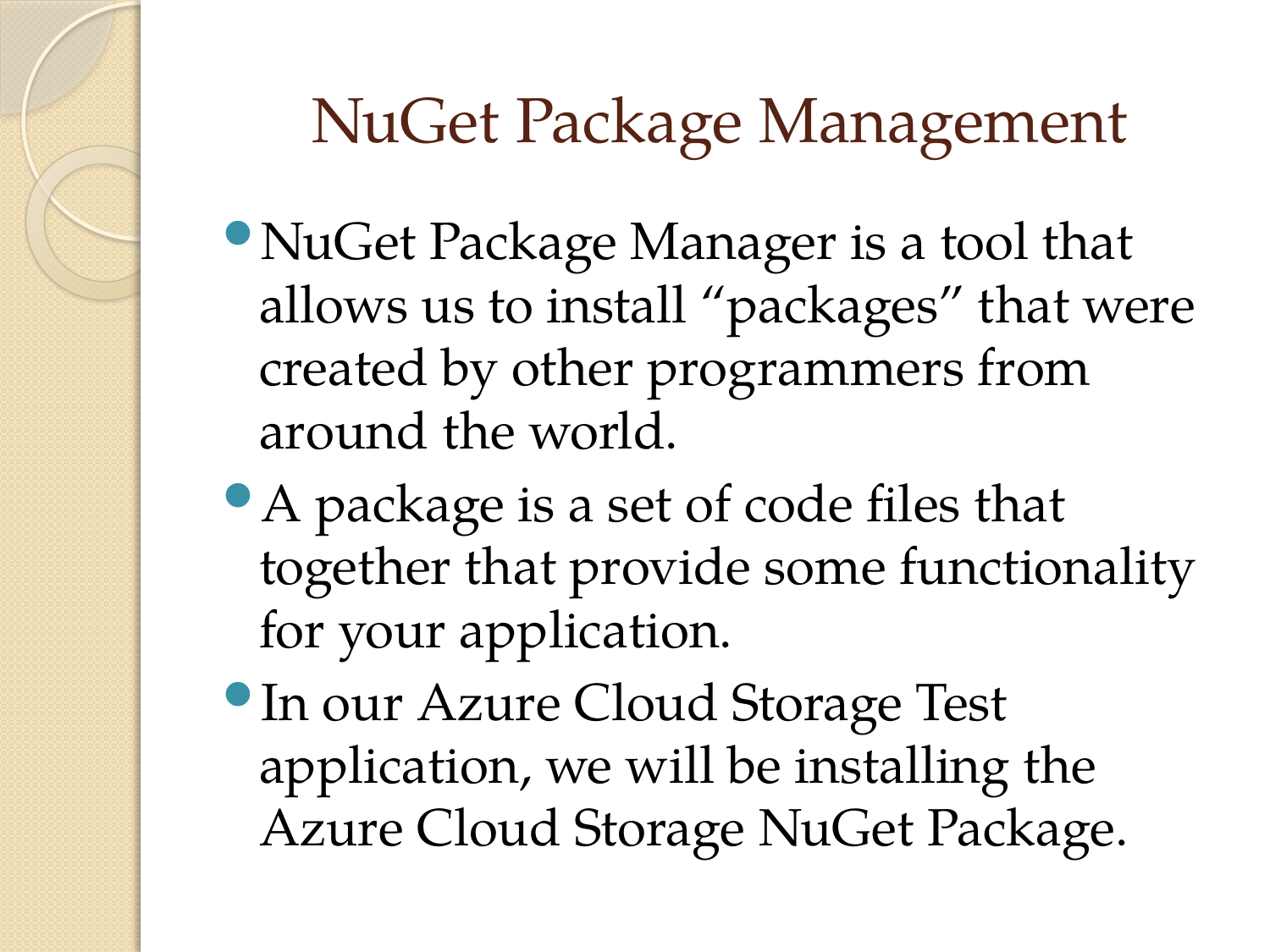

# NuGet Package Management
NuGet Package Manager is a tool that allows us to install “packages” that were created by other programmers from around the world.
A package is a set of code files that together that provide some functionality for your application.
In our Azure Cloud Storage Test application, we will be installing the Azure Cloud Storage NuGet Package.